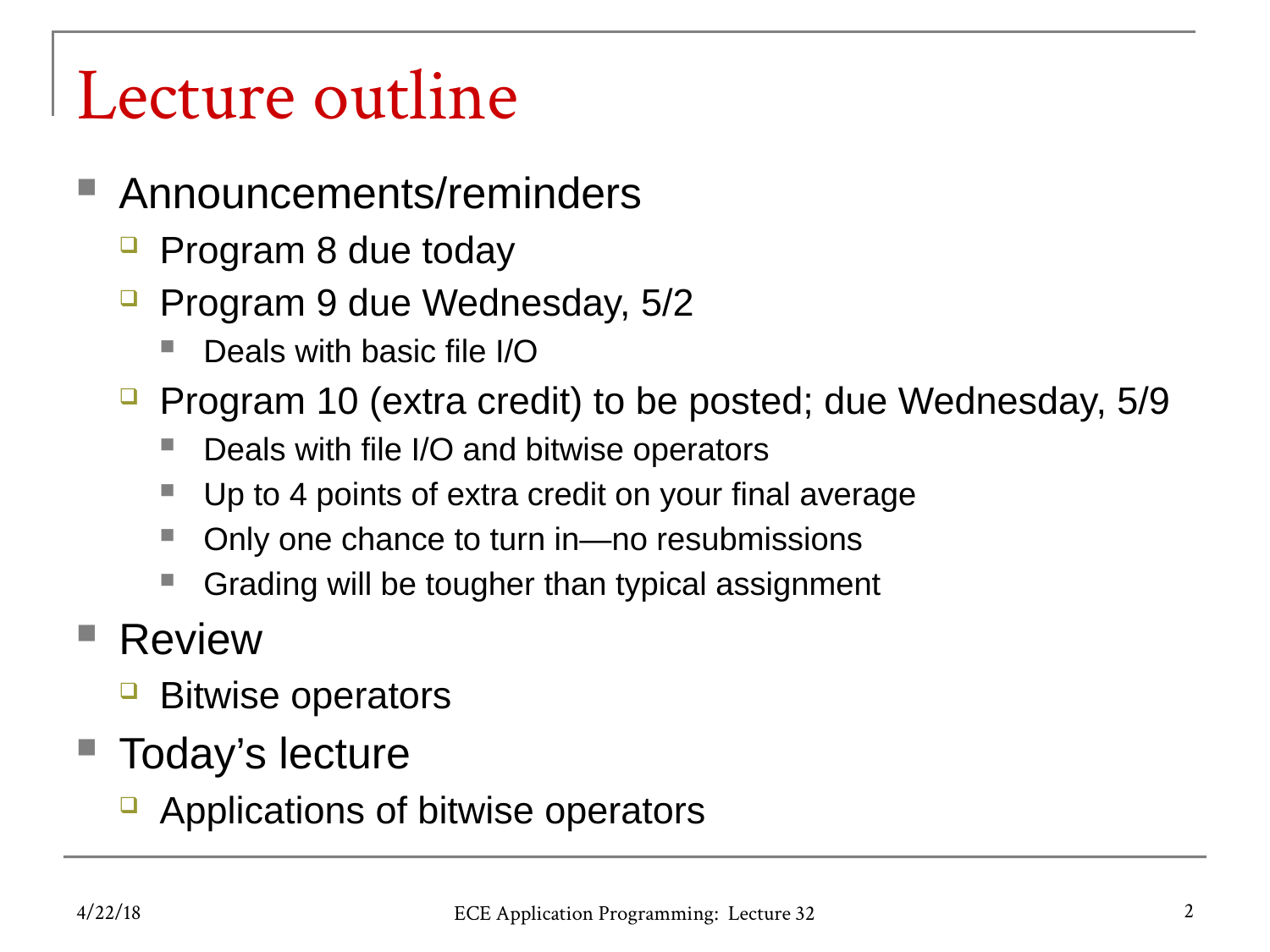

# Lecture outline
Announcements/reminders
Program 8 due today
Program 9 due Wednesday, 5/2
Deals with basic file I/O
Program 10 (extra credit) to be posted; due Wednesday, 5/9
Deals with file I/O and bitwise operators
Up to 4 points of extra credit on your final average
Only one chance to turn in—no resubmissions
Grading will be tougher than typical assignment
Review
Bitwise operators
Today’s lecture
Applications of bitwise operators
4/22/18
2
ECE Application Programming:  Lecture 32